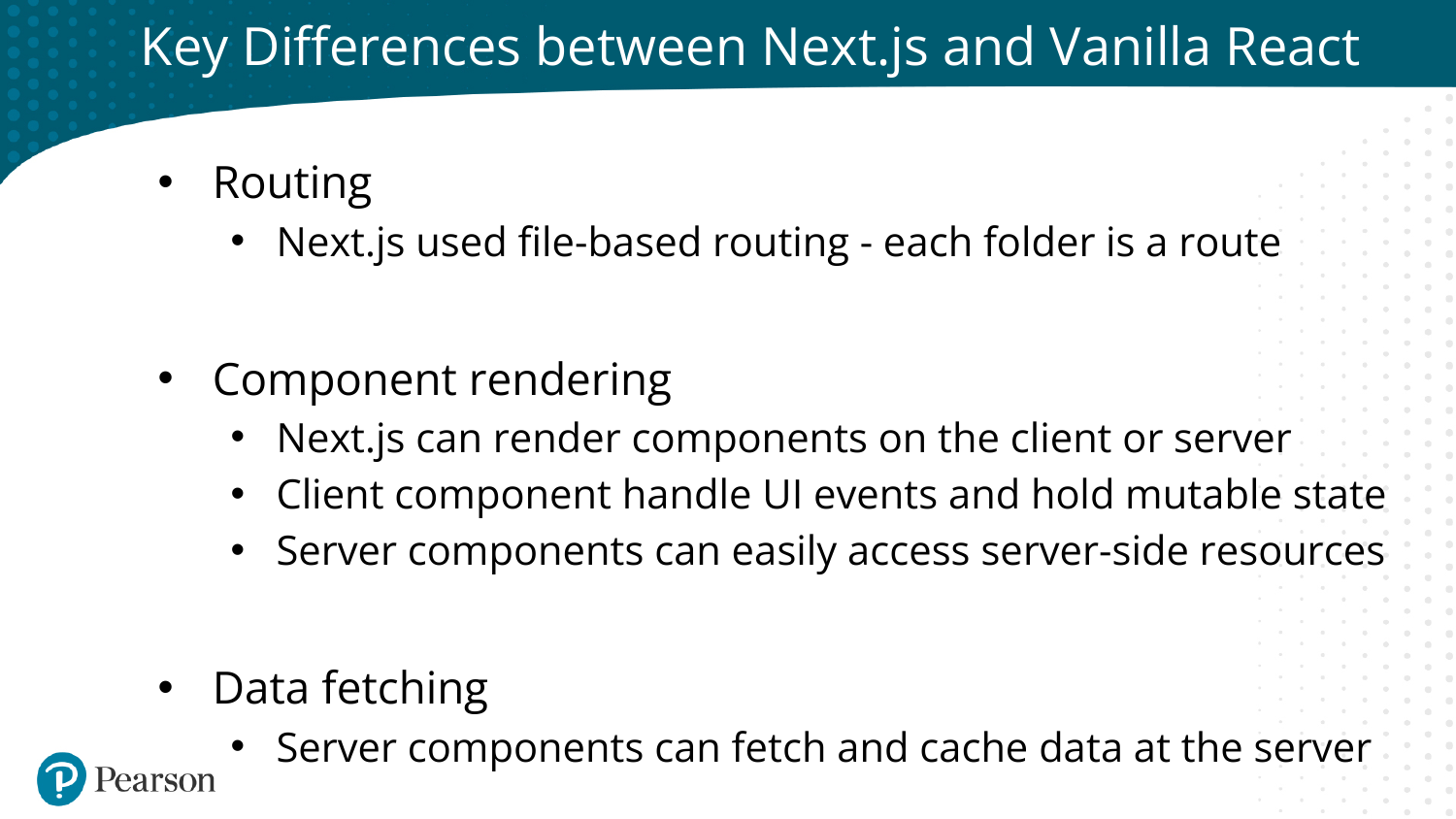

# Key Differences between Next.js and Vanilla React
Routing
Next.js used file-based routing - each folder is a route

Component rendering
Next.js can render components on the client or server
Client component handle UI events and hold mutable state
Server components can easily access server-side resources

Data fetching
Server components can fetch and cache data at the server